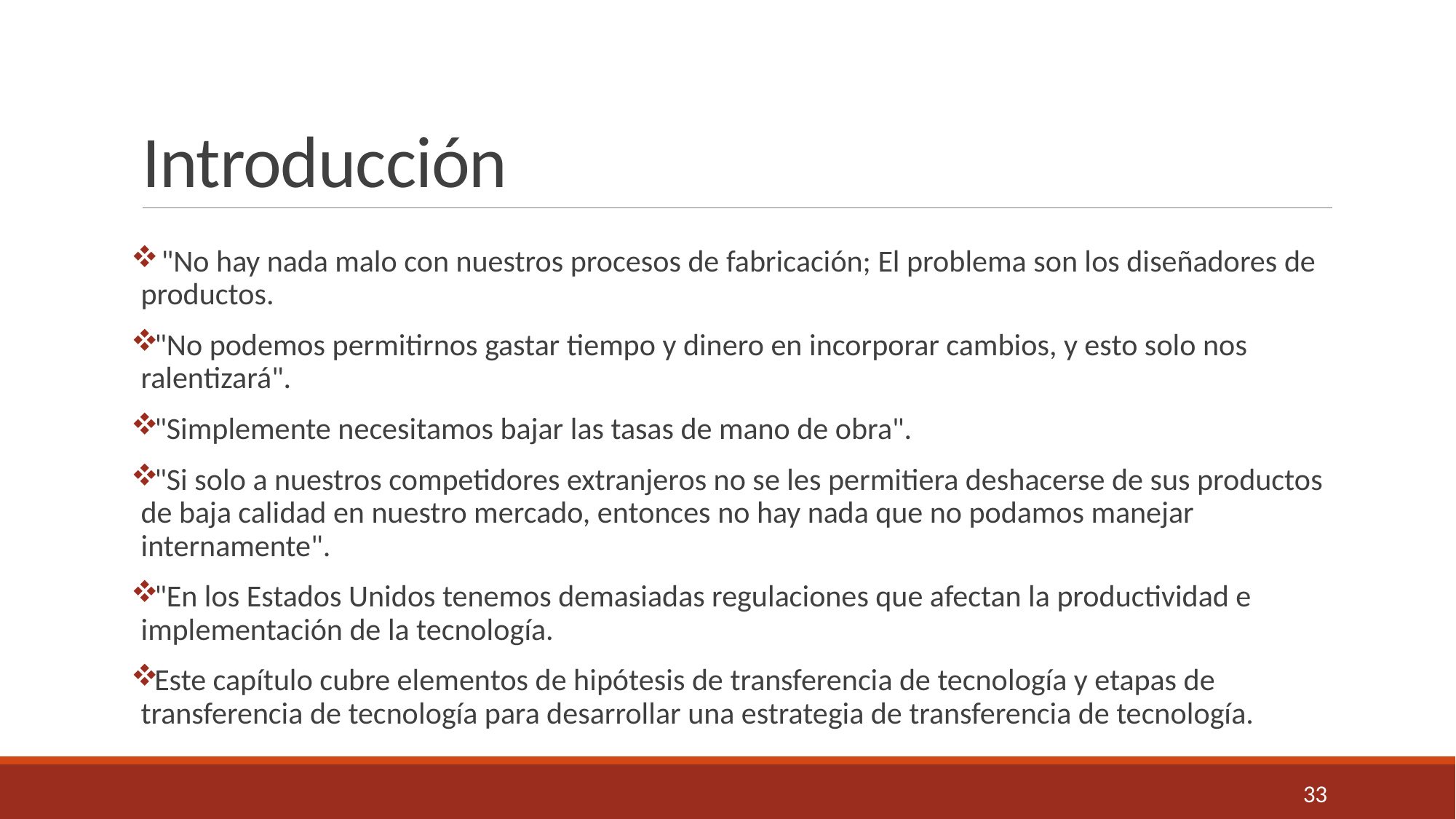

# Introducción
 "No hay nada malo con nuestros procesos de fabricación; El problema son los diseñadores de productos.
"No podemos permitirnos gastar tiempo y dinero en incorporar cambios, y esto solo nos ralentizará".
"Simplemente necesitamos bajar las tasas de mano de obra".
"Si solo a nuestros competidores extranjeros no se les permitiera deshacerse de sus productos de baja calidad en nuestro mercado, entonces no hay nada que no podamos manejar internamente".
"En los Estados Unidos tenemos demasiadas regulaciones que afectan la productividad e implementación de la tecnología.
Este capítulo cubre elementos de hipótesis de transferencia de tecnología y etapas de transferencia de tecnología para desarrollar una estrategia de transferencia de tecnología.
33